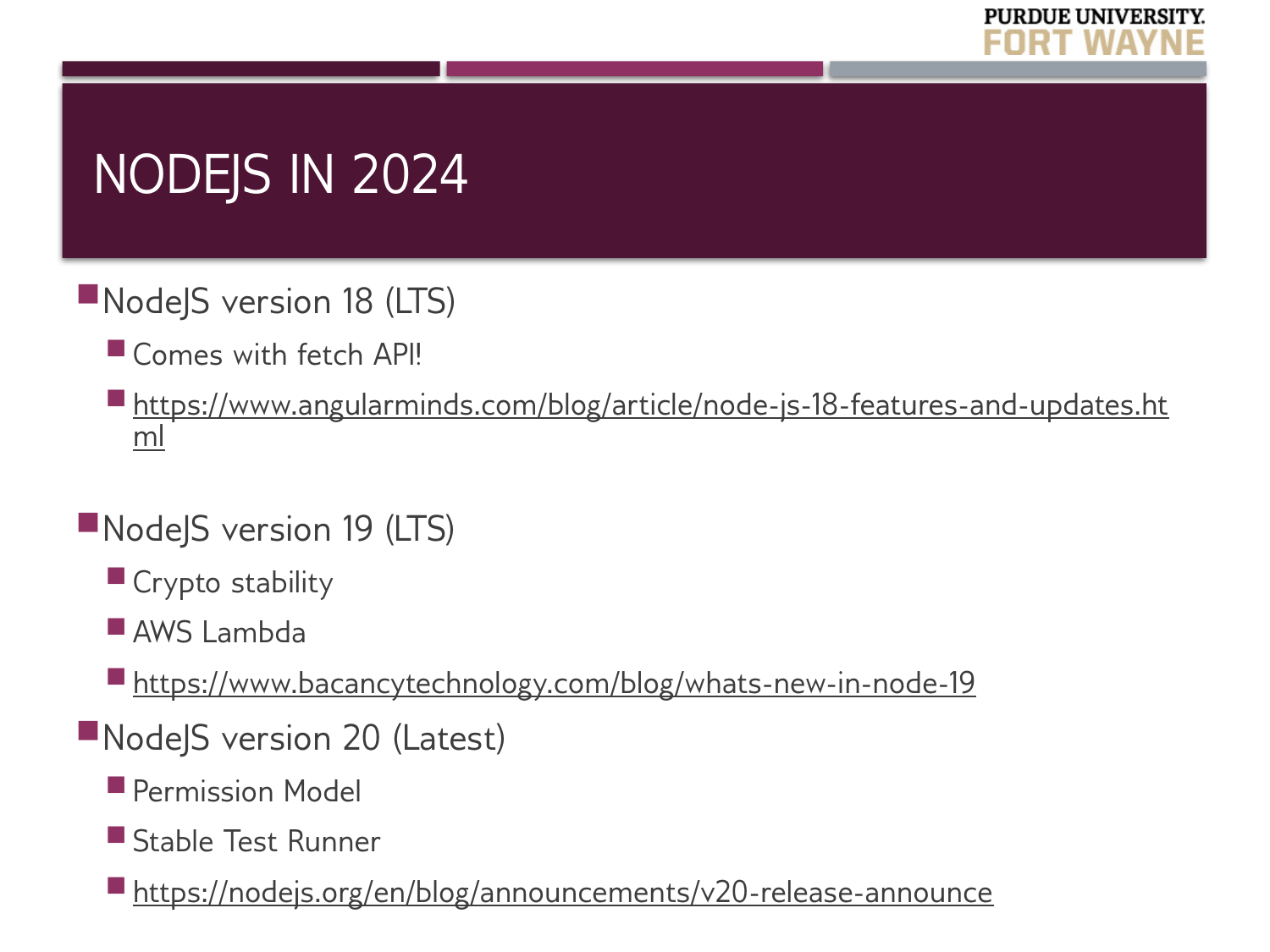

# NodeJS in 2024
NodeJS version 18 (LTS)
Comes with fetch API!
https://www.angularminds.com/blog/article/node-js-18-features-and-updates.html
NodeJS version 19 (LTS)
Crypto stability
AWS Lambda
https://www.bacancytechnology.com/blog/whats-new-in-node-19
NodeJS version 20 (Latest)
Permission Model
Stable Test Runner
https://nodejs.org/en/blog/announcements/v20-release-announce